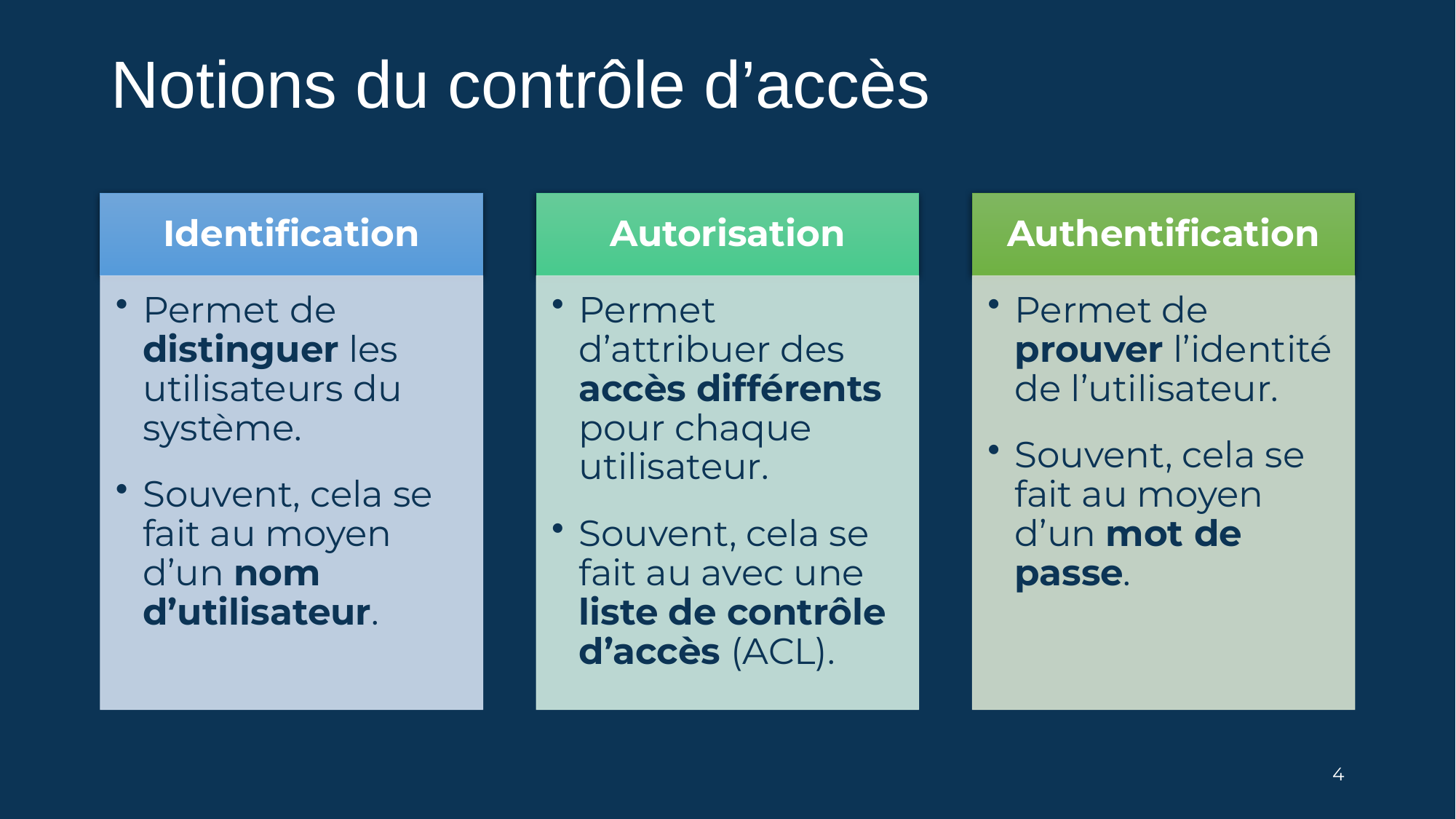

# Notions du contrôle d’accès
Identification
Permet de distinguer les utilisateurs du système.
Souvent, cela se fait au moyen d’un nom d’utilisateur.
Autorisation
Permet d’attribuer des accès différents pour chaque utilisateur.
Souvent, cela se fait au avec une liste de contrôle d’accès (ACL).
Authentification
Permet de prouver l’identité de l’utilisateur.
Souvent, cela se fait au moyen d’un mot de passe.
4